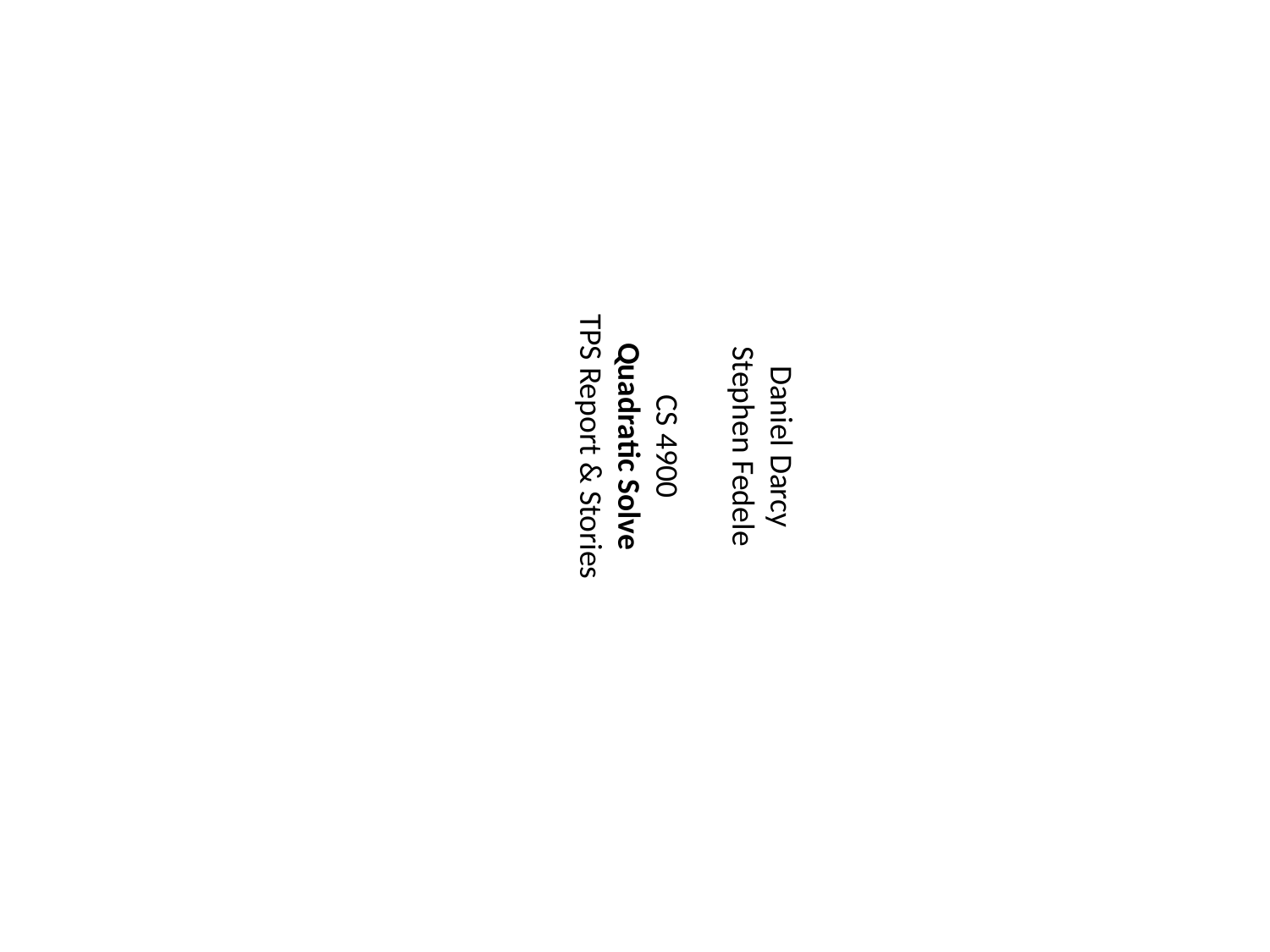

Daniel Darcy
Stephen Fedele

CS 4900
Quadratic Solve
TPS Report & Stories